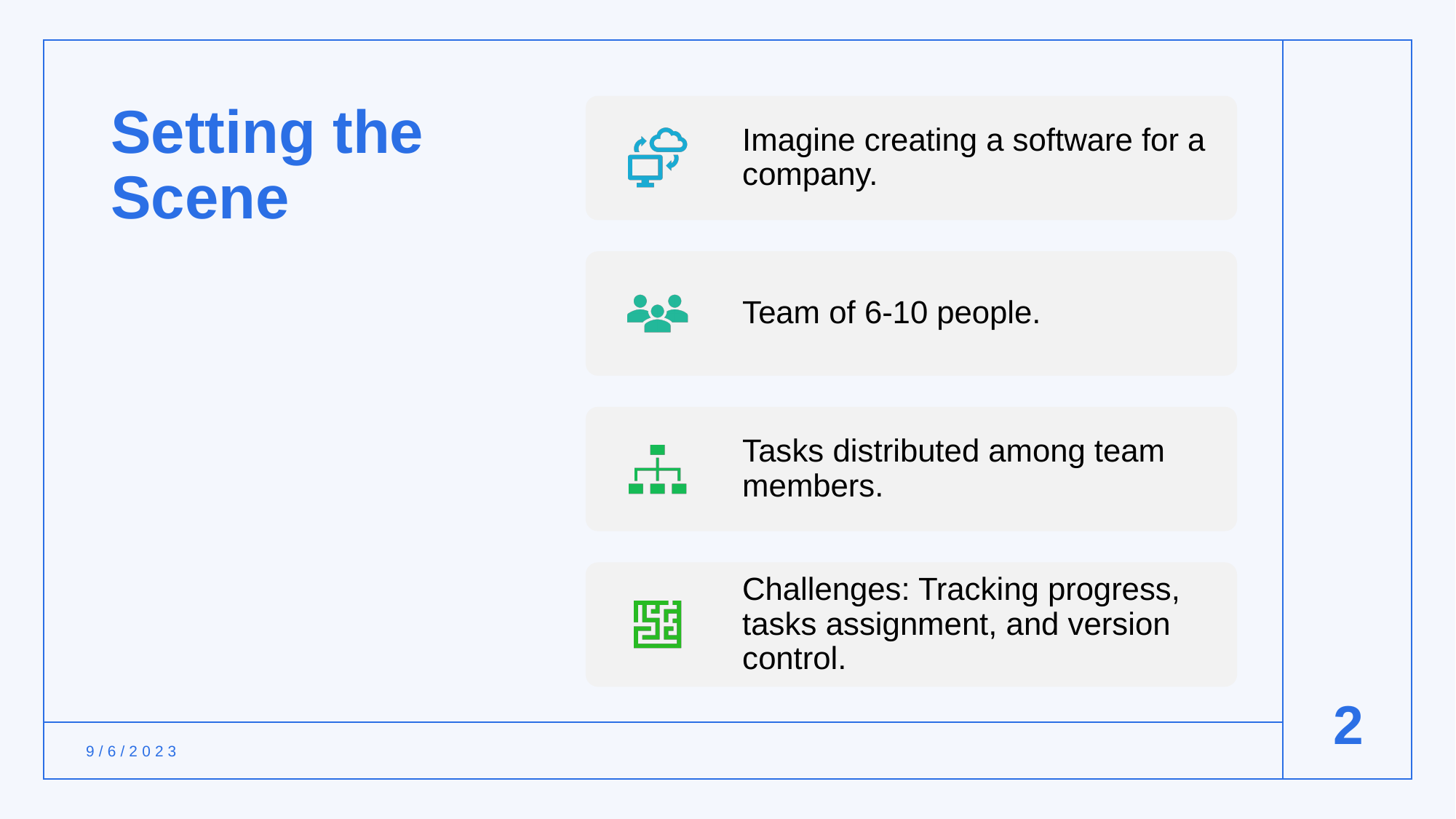

# Setting the Scene
Imagine creating a software for a company.
Team of 6-10 people.
Tasks distributed among team members.
Challenges: Tracking progress, tasks assignment, and version control.

2
9/6/2023